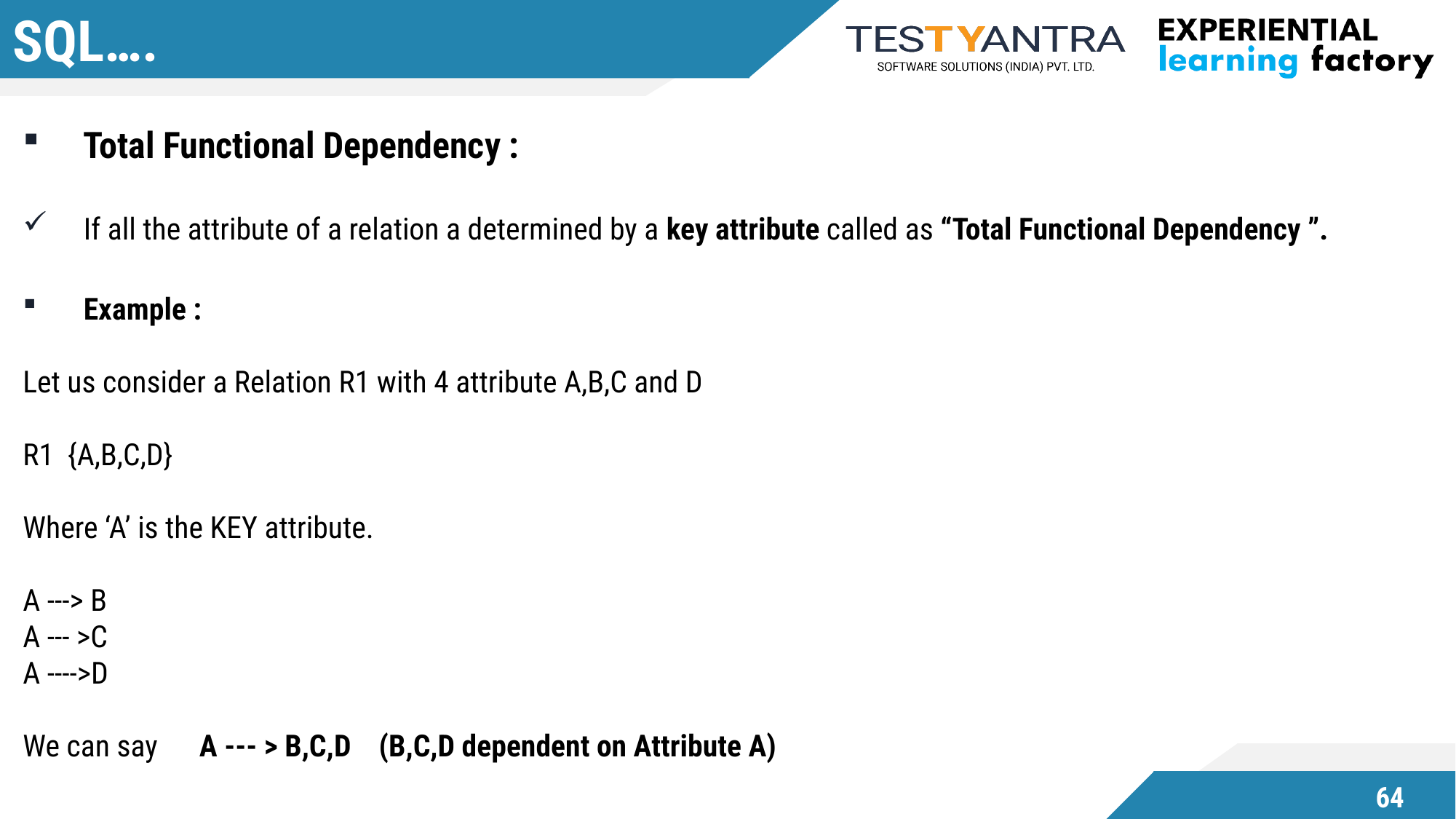

# SQL….

Total Functional Dependency :

If all the attribute of a relation a determined by a key attribute called as “Total Functional Dependency ”.

Example :

Let us consider a Relation R1 with 4 attribute A,B,C and D

R1  {A,B,C,D}

Where ‘A’ is the KEY attribute.

A ---> B
A --- >C
A ---->D

We can say      A --- > B,C,D    (B,C,D dependent on Attribute A)
64